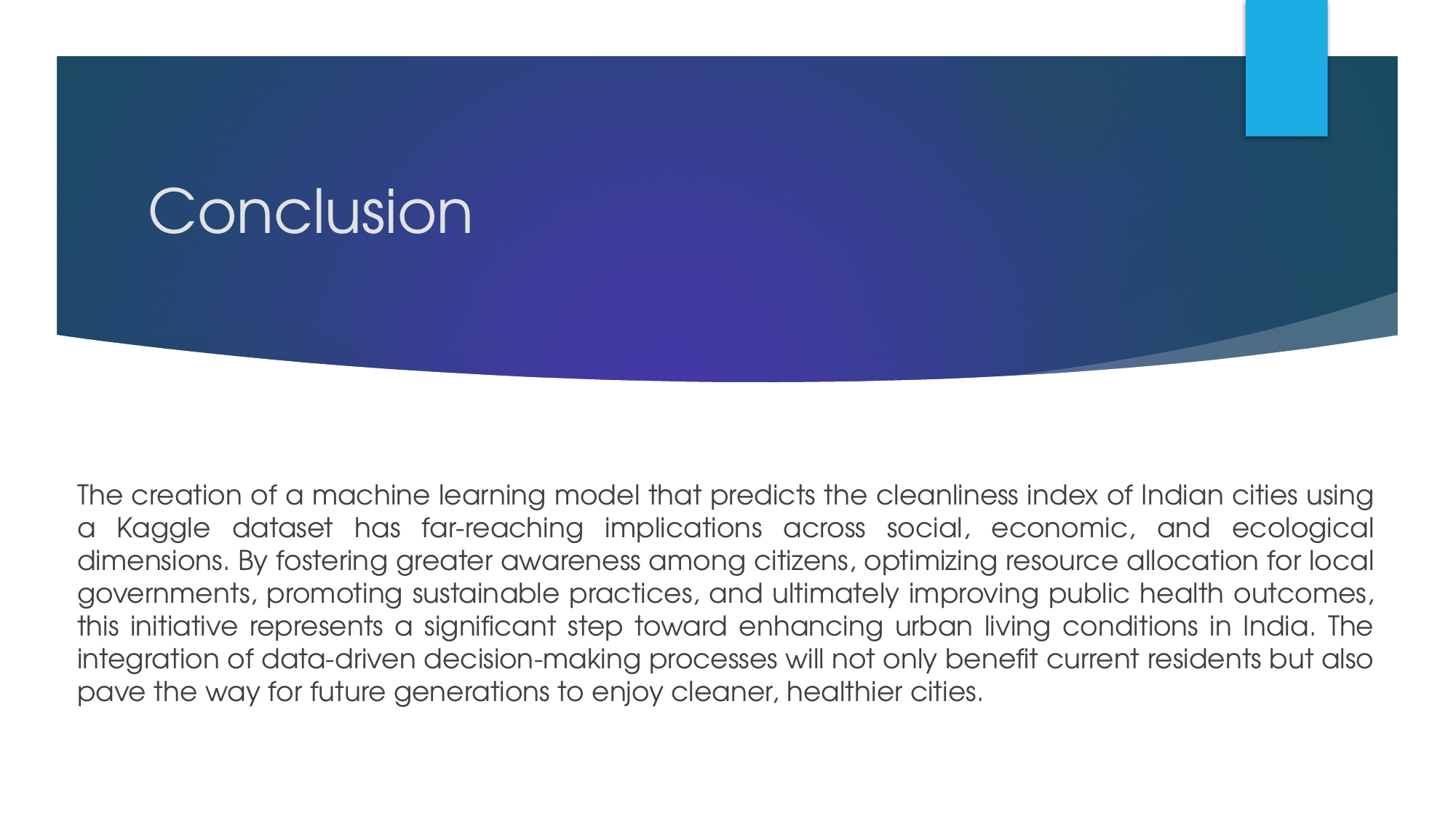

# Conclusion
The creation of a machine learning model that predicts the cleanliness index of Indian cities using a Kaggle dataset has far-reaching implications across social, economic, and ecological dimensions. By fostering greater awareness among citizens, optimizing resource allocation for local governments, promoting sustainable practices, and ultimately improving public health outcomes, this initiative represents a significant step toward enhancing urban living conditions in India. The integration of data-driven decision-making processes will not only benefit current residents but also pave the way for future generations to enjoy cleaner, healthier cities.